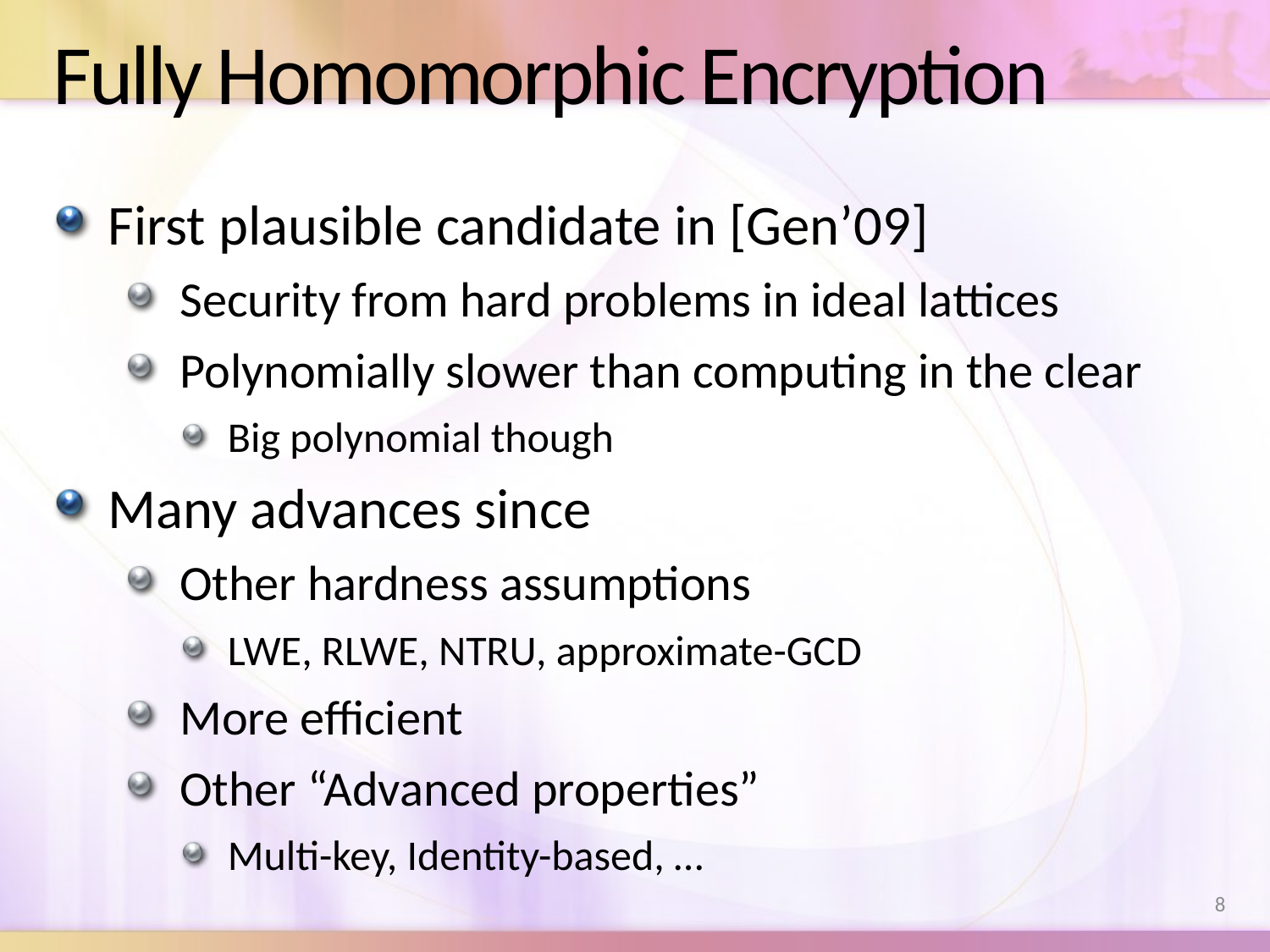

# Fully Homomorphic Encryption
First plausible candidate in [Gen’09]
Security from hard problems in ideal lattices
Polynomially slower than computing in the clear
Big polynomial though
Many advances since
Other hardness assumptions
LWE, RLWE, NTRU, approximate-GCD
More efficient
Other “Advanced properties”
Multi-key, Identity-based, …
8